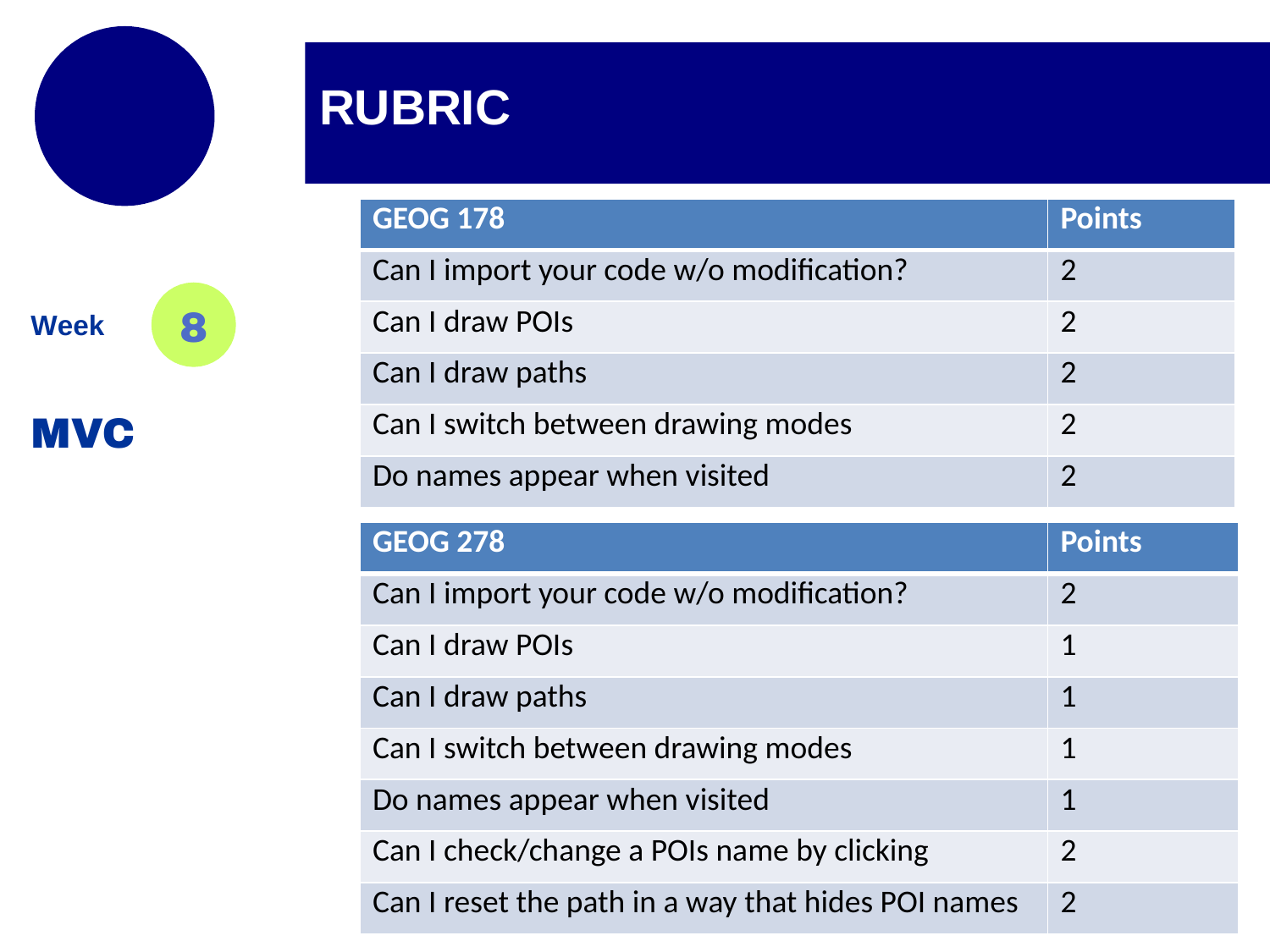

# RUBRIC
| GEOG 178 | Points |
| --- | --- |
| Can I import your code w/o modification? | 2 |
| Can I draw POIs | 2 |
| Can I draw paths | 2 |
| Can I switch between drawing modes | 2 |
| Do names appear when visited | 2 |

8
Week
MVC

| GEOG 278 | Points |
| --- | --- |
| Can I import your code w/o modification? | 2 |
| Can I draw POIs | 1 |
| Can I draw paths | 1 |
| Can I switch between drawing modes | 1 |
| Do names appear when visited | 1 |
| Can I check/change a POIs name by clicking | 2 |
| Can I reset the path in a way that hides POI names | 2 |